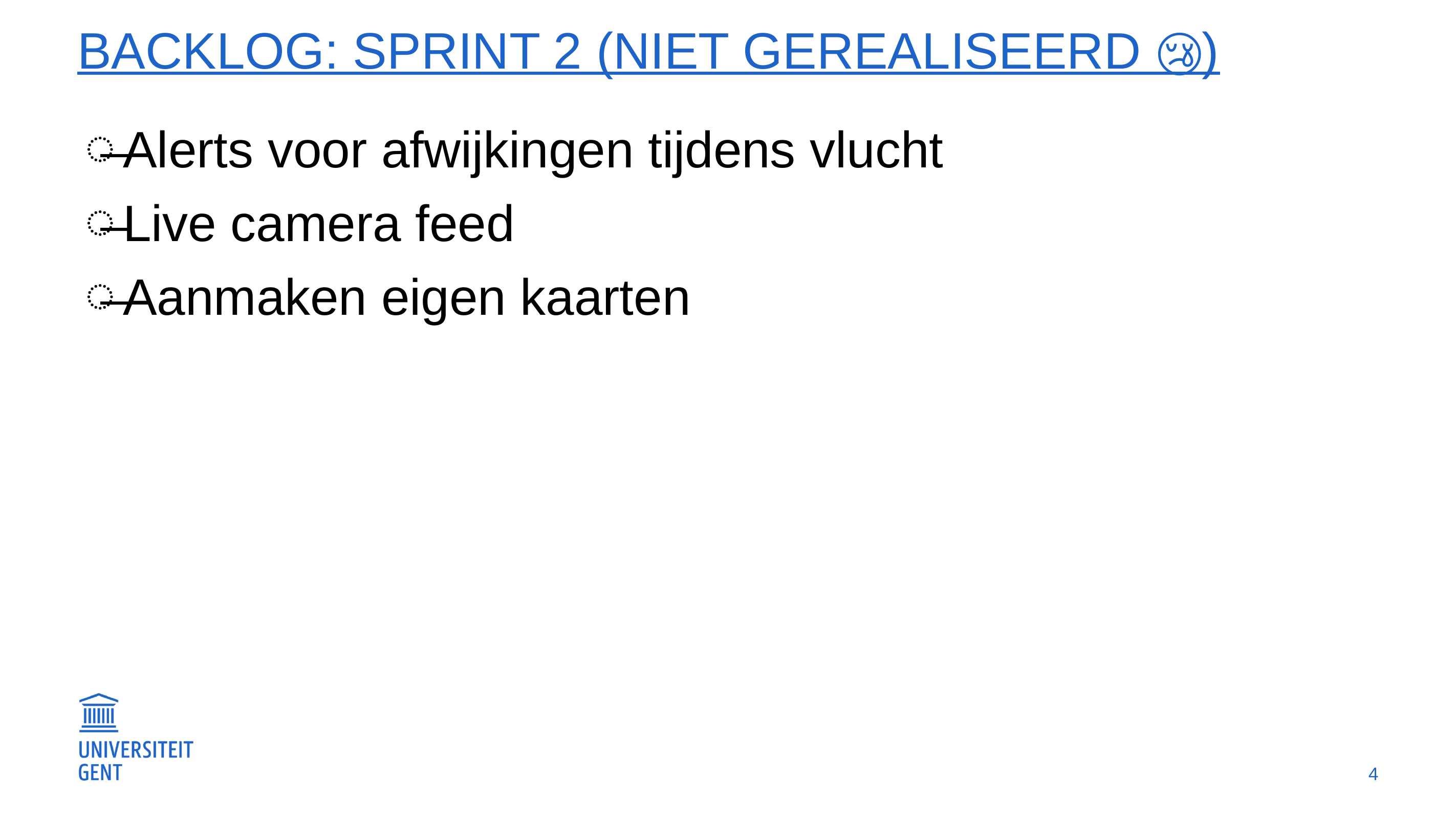

# Backlog: sprint 2 (niet gerealiseerd 😢)
Alerts voor afwijkingen tijdens vlucht
Live camera feed
Aanmaken eigen kaarten

4